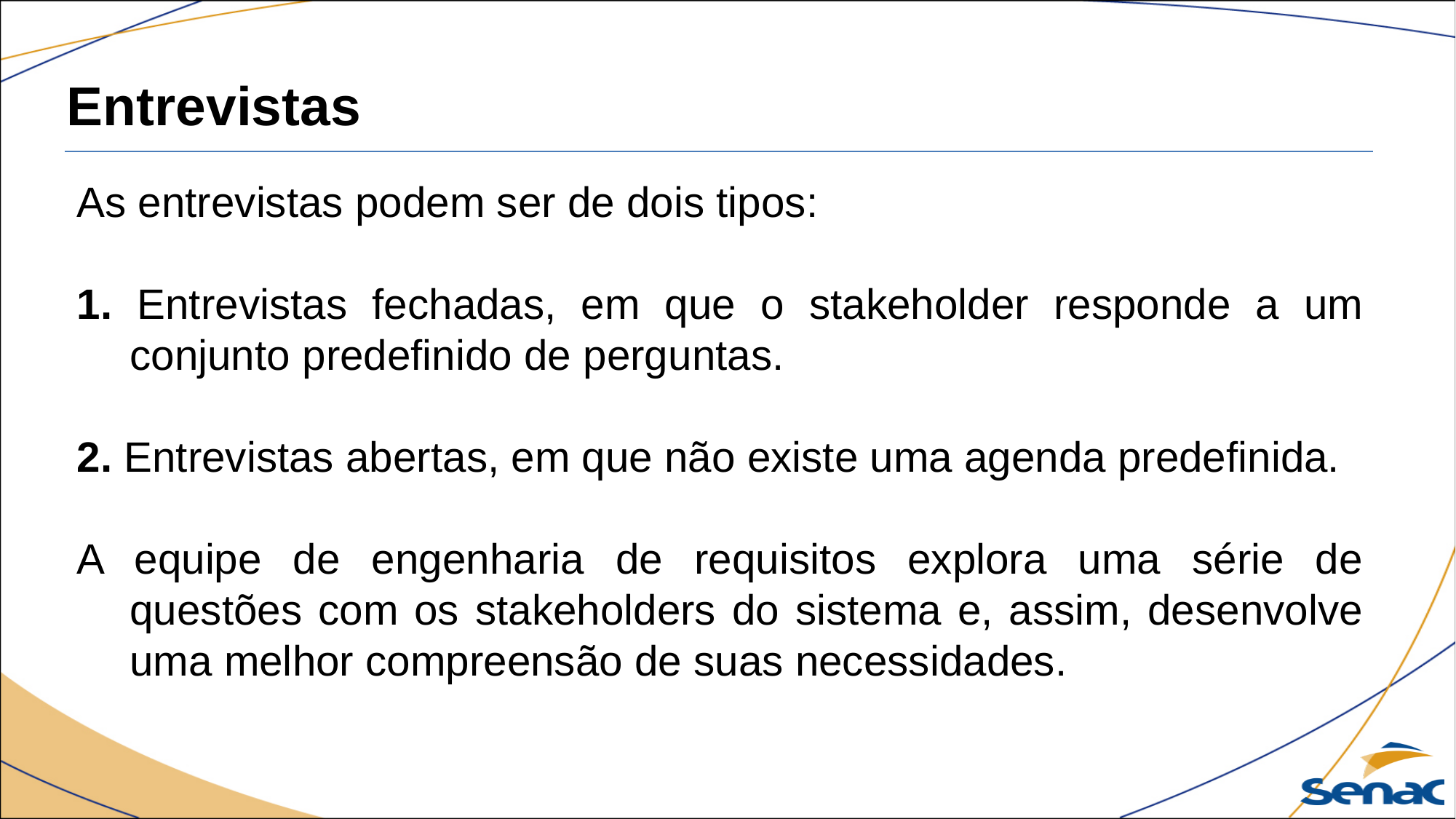

Entrevistas
As entrevistas podem ser de dois tipos:

1. Entrevistas fechadas, em que o stakeholder responde a um conjunto predefinido de perguntas.

2. Entrevistas abertas, em que não existe uma agenda predefinida.

A equipe de engenharia de requisitos explora uma série de questões com os stakeholders do sistema e, assim, desenvolve uma melhor compreensão de suas necessidades.